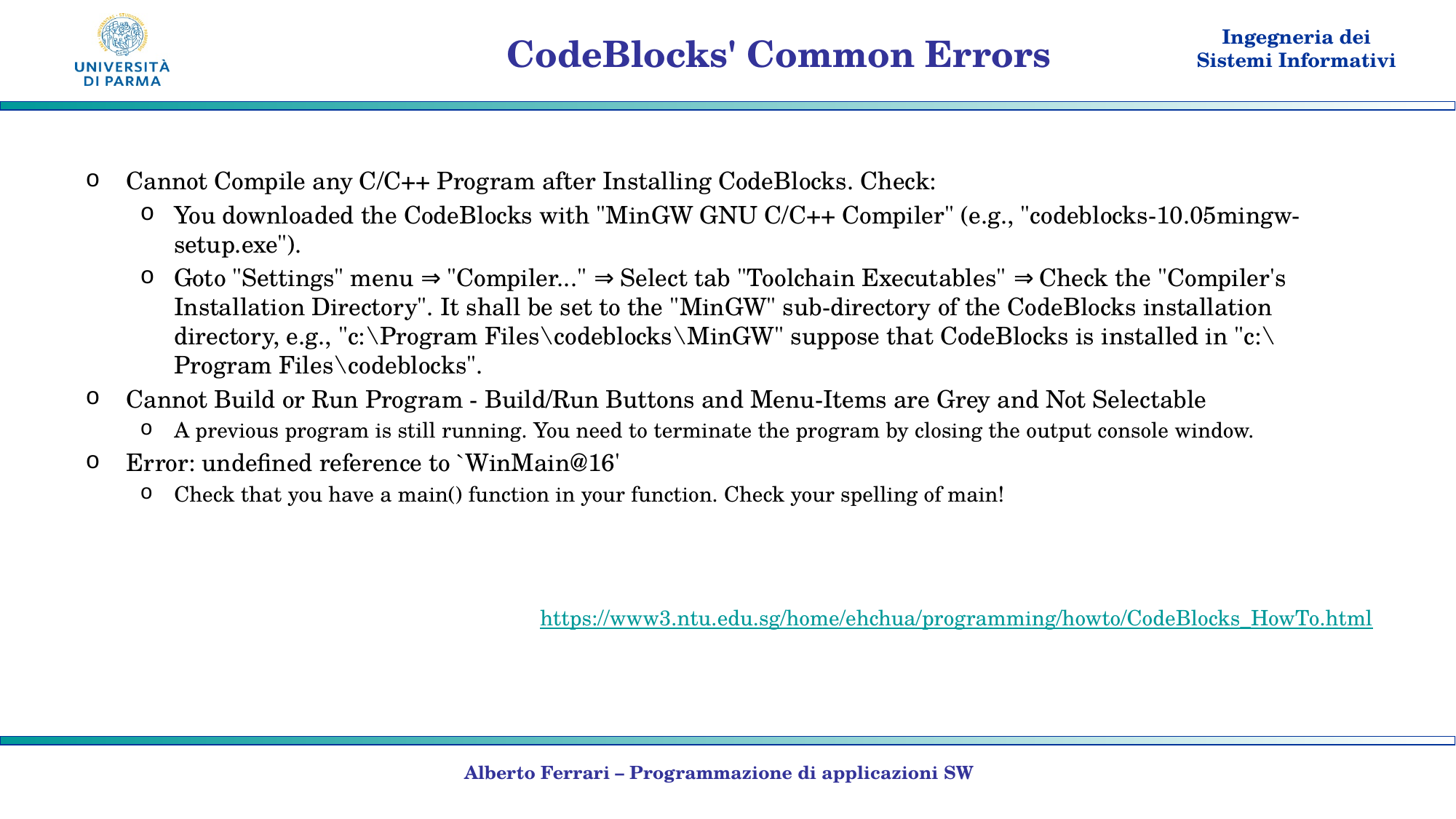

# CodeBlocks' Common Errors
Cannot Compile any C/C++ Program after Installing CodeBlocks. Check:
You downloaded the CodeBlocks with "MinGW GNU C/C++ Compiler" (e.g., "codeblocks-10.05mingw-setup.exe").
Goto "Settings" menu ⇒ "Compiler..." ⇒ Select tab "Toolchain Executables" ⇒ Check the "Compiler's Installation Directory". It shall be set to the "MinGW" sub-directory of the CodeBlocks installation directory, e.g., "c:\Program Files\codeblocks\MinGW" suppose that CodeBlocks is installed in "c:\Program Files\codeblocks".
Cannot Build or Run Program - Build/Run Buttons and Menu-Items are Grey and Not Selectable
A previous program is still running. You need to terminate the program by closing the output console window.
Error: undefined reference to `WinMain@16'
Check that you have a main() function in your function. Check your spelling of main!

https://www3.ntu.edu.sg/home/ehchua/programming/howto/CodeBlocks_HowTo.html

Alberto Ferrari – Programmazione di applicazioni SW